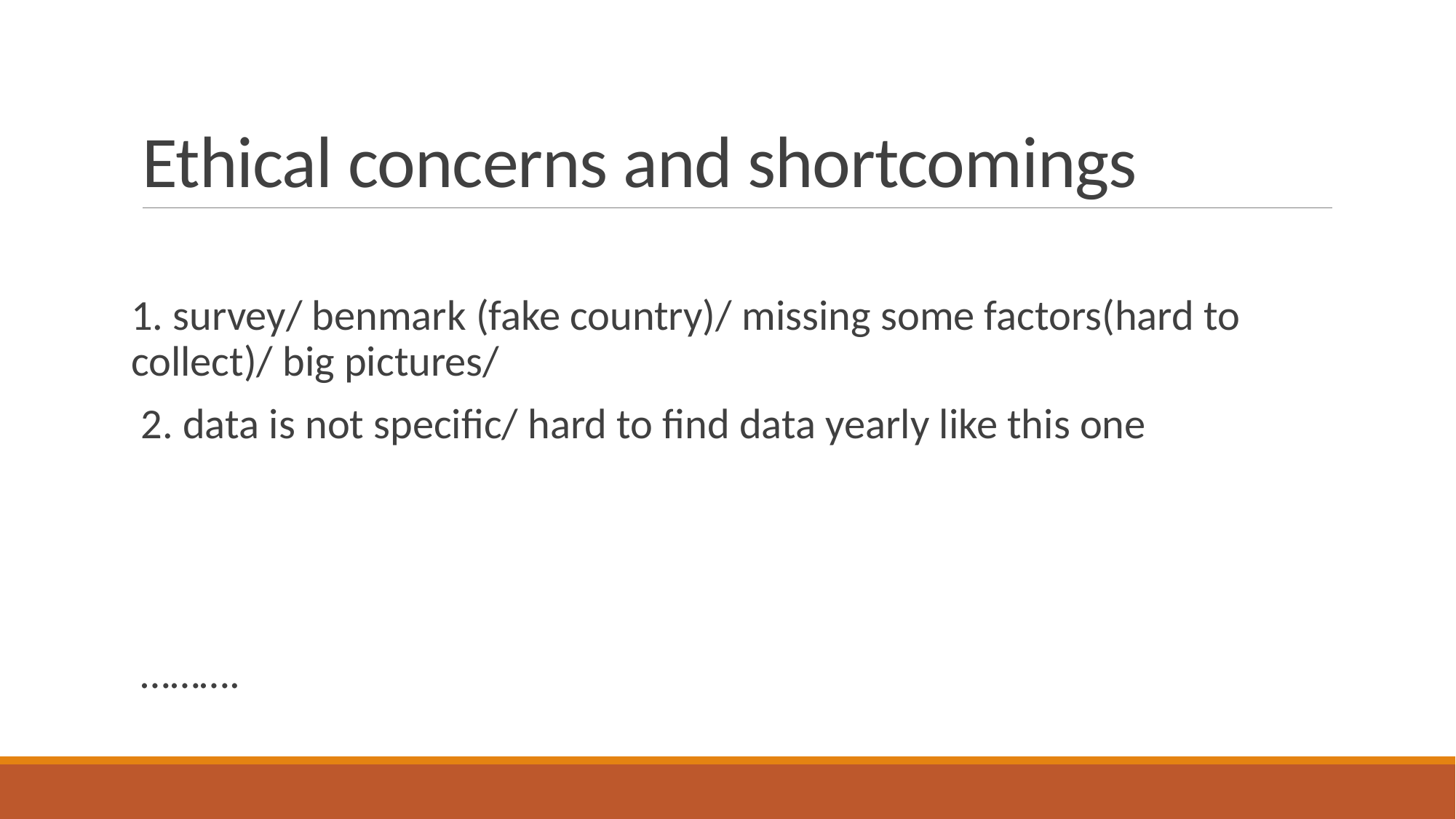

# Ethical concerns and shortcomings

1. survey/ benmark (fake country)/ missing some factors(hard to collect)/ big pictures/
2. data is not specific/ hard to find data yearly like this one

……….